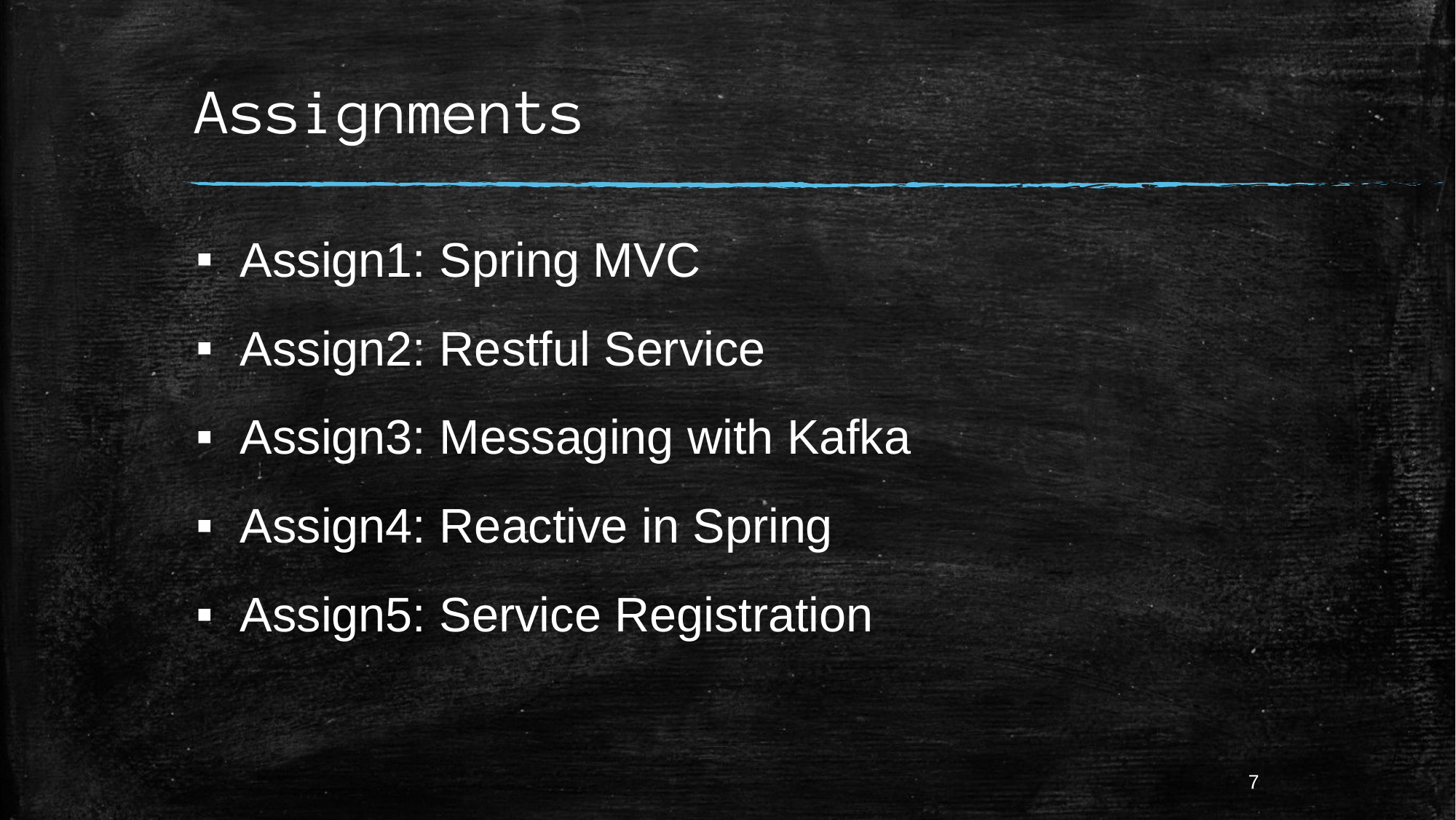

# Assignments
Assign1: Spring MVC
Assign2: Restful Service
Assign3: Messaging with Kafka
Assign4: Reactive in Spring
Assign5: Service Registration
7